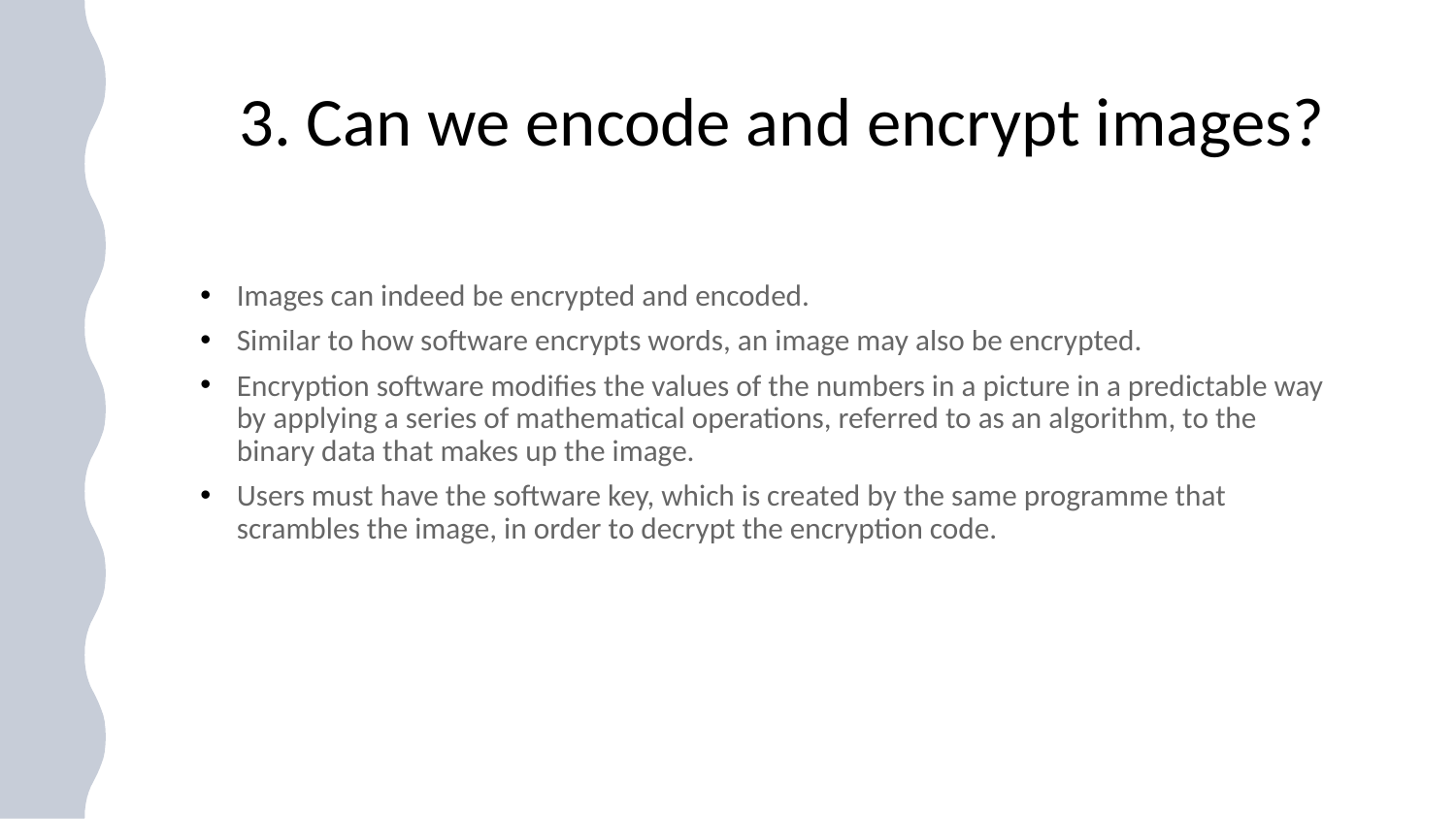

# 3. Can we encode and encrypt images?
Images can indeed be encrypted and encoded.
Similar to how software encrypts words, an image may also be encrypted.
Encryption software modifies the values of the numbers in a picture in a predictable way by applying a series of mathematical operations, referred to as an algorithm, to the binary data that makes up the image.
Users must have the software key, which is created by the same programme that scrambles the image, in order to decrypt the encryption code.